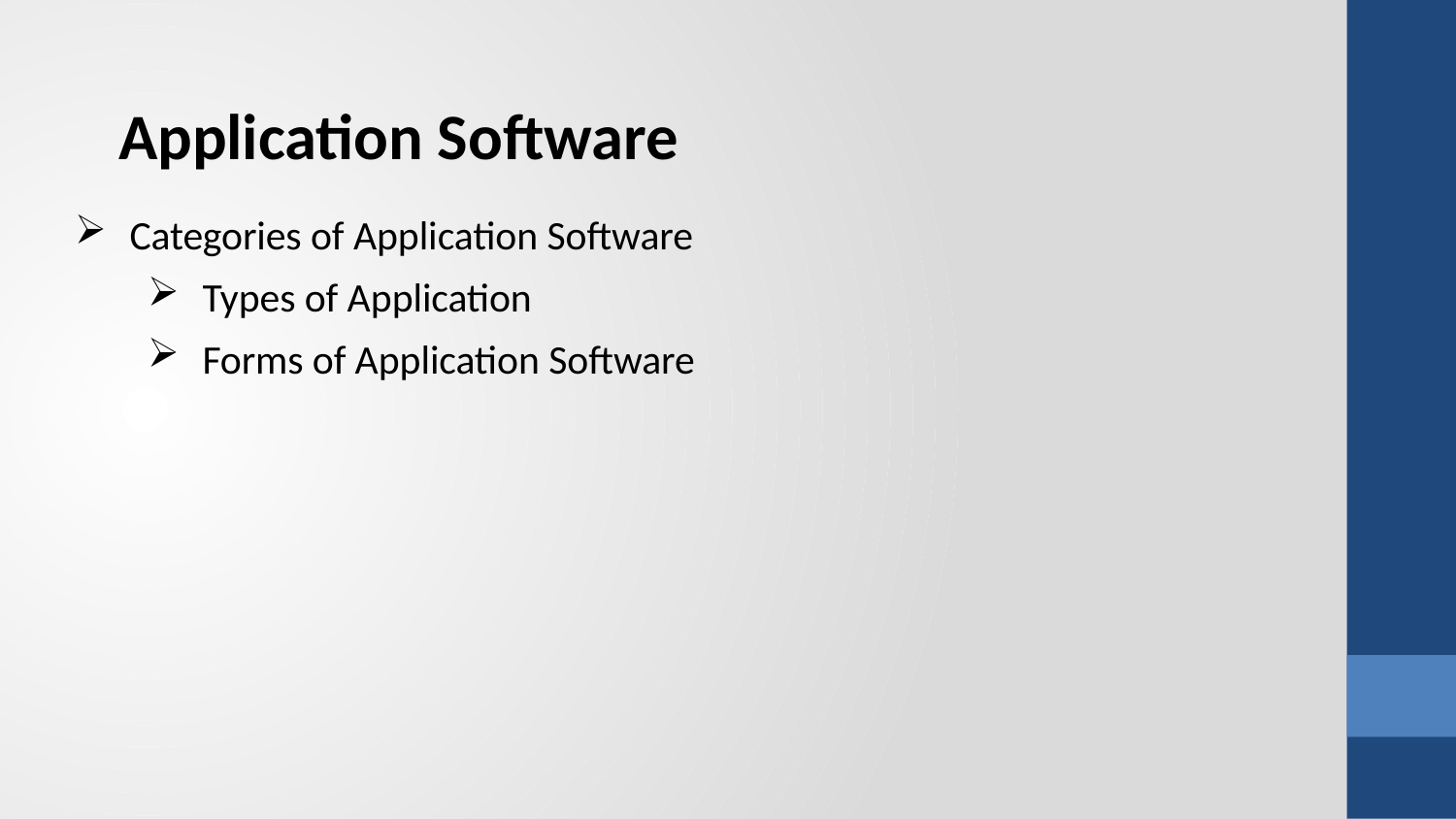

Application Software

Categories of Application Software
Types of Application
Forms of Application Software